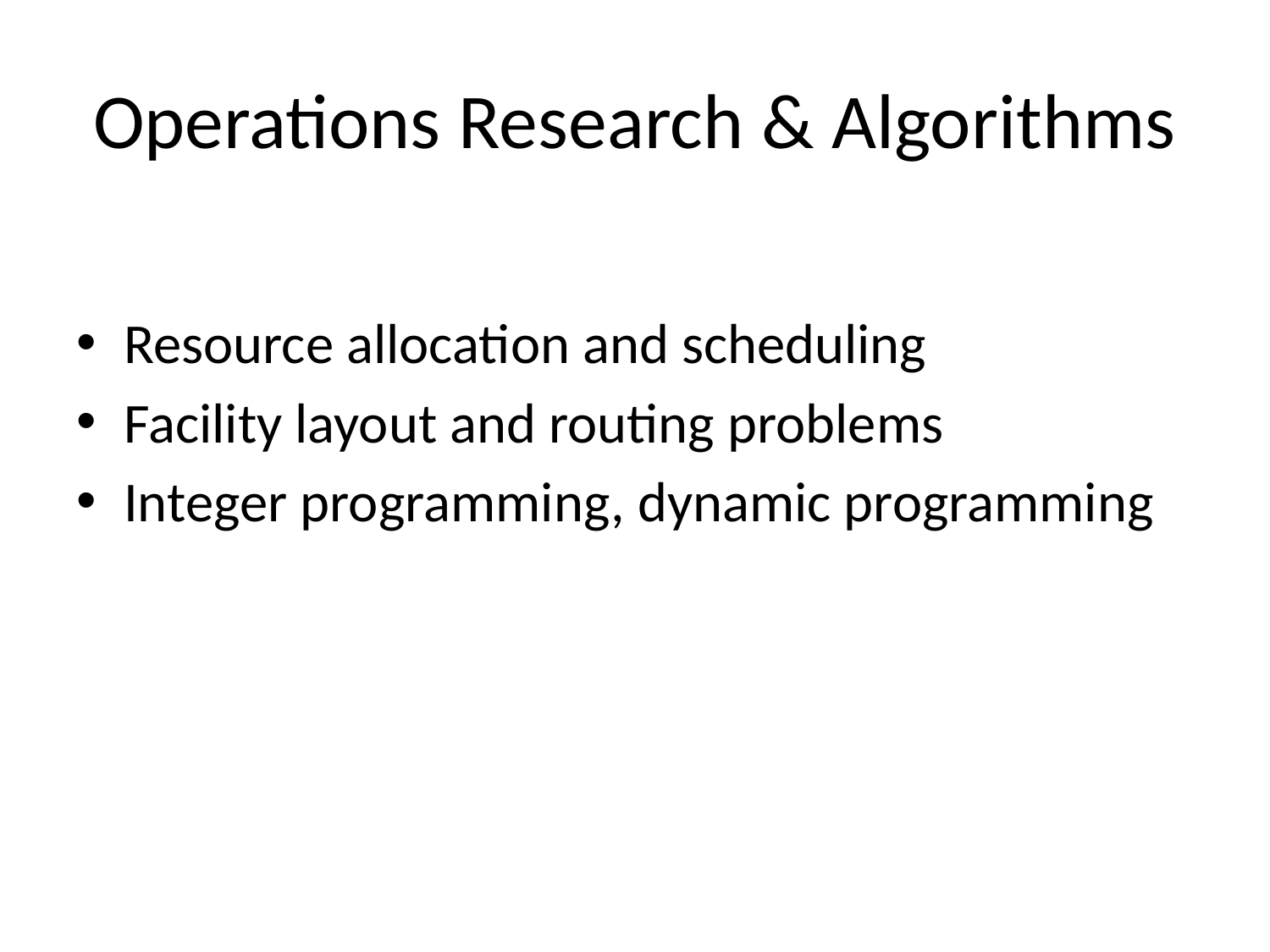

# Operations Research & Algorithms

Resource allocation and scheduling
Facility layout and routing problems
Integer programming, dynamic programming